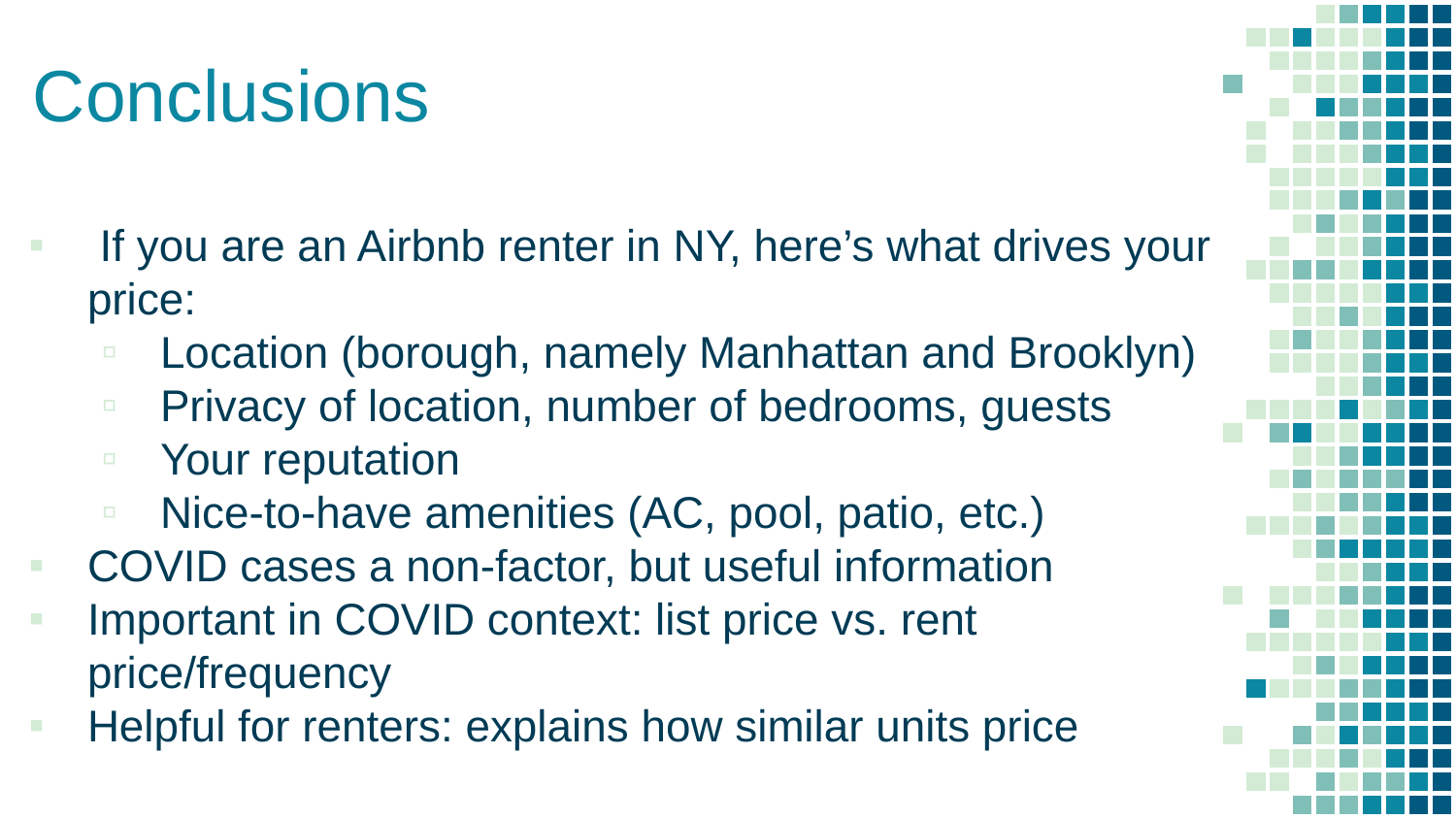

# Conclusions
 If you are an Airbnb renter in NY, here’s what drives your price:
Location (borough, namely Manhattan and Brooklyn)
Privacy of location, number of bedrooms, guests
Your reputation
Nice-to-have amenities (AC, pool, patio, etc.)
COVID cases a non-factor, but useful information
Important in COVID context: list price vs. rent price/frequency
Helpful for renters: explains how similar units price